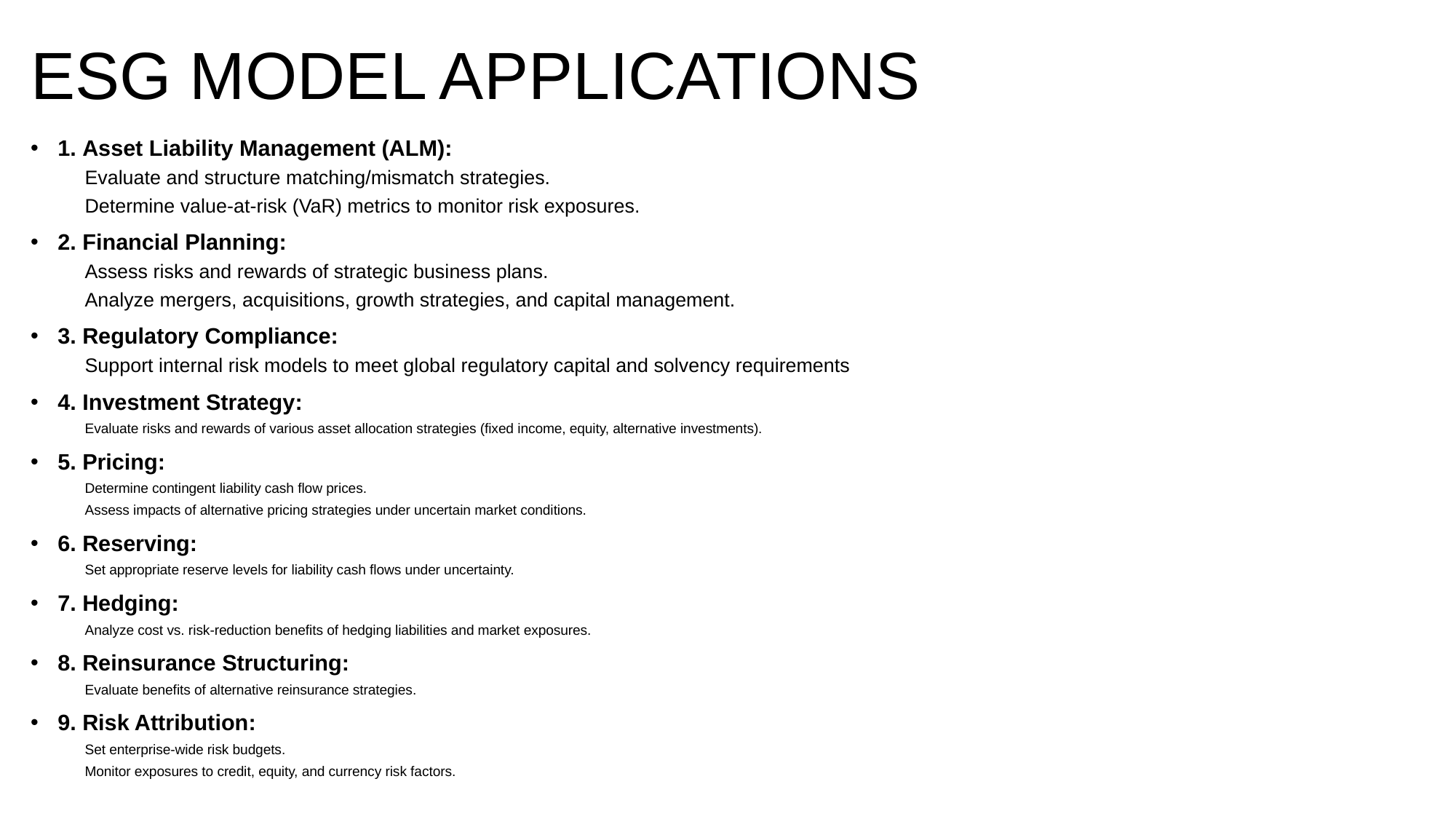

# ESG MODEL APPLICATIONS
1. Asset Liability Management (ALM):
Evaluate and structure matching/mismatch strategies.
Determine value-at-risk (VaR) metrics to monitor risk exposures.
2. Financial Planning:
Assess risks and rewards of strategic business plans.
Analyze mergers, acquisitions, growth strategies, and capital management.
3. Regulatory Compliance:
Support internal risk models to meet global regulatory capital and solvency requirements
4. Investment Strategy:
Evaluate risks and rewards of various asset allocation strategies (fixed income, equity, alternative investments).
5. Pricing:
Determine contingent liability cash flow prices.
Assess impacts of alternative pricing strategies under uncertain market conditions.
6. Reserving:
Set appropriate reserve levels for liability cash flows under uncertainty.
7. Hedging:
Analyze cost vs. risk-reduction benefits of hedging liabilities and market exposures.
8. Reinsurance Structuring:
Evaluate benefits of alternative reinsurance strategies.
9. Risk Attribution:
Set enterprise-wide risk budgets.
Monitor exposures to credit, equity, and currency risk factors.